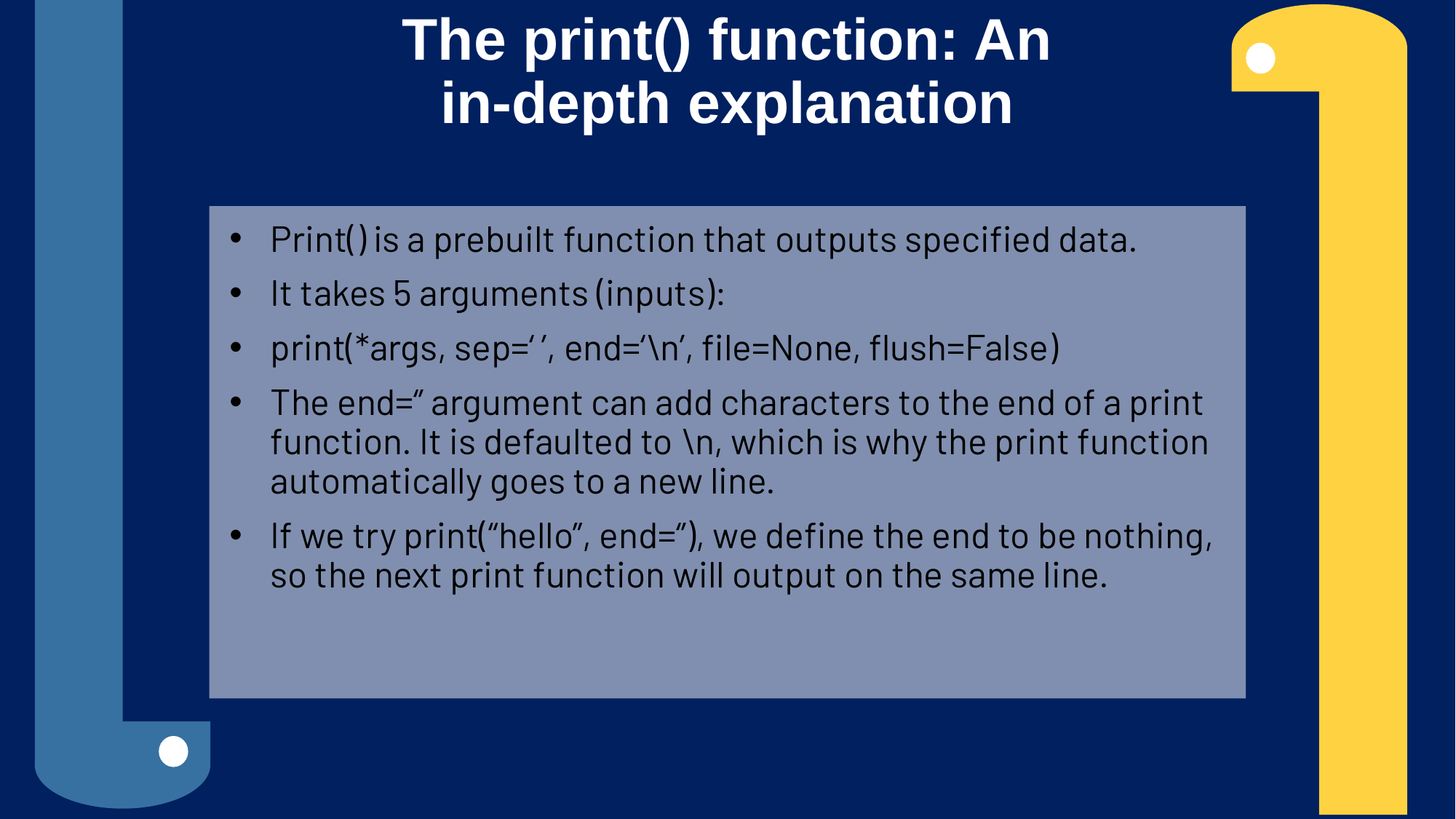

# The print() function: An in-depth explanation

Print() is a prebuilt function that outputs specified data.
It takes 5 arguments (inputs):
print(*args, sep=‘ ’, end=‘\n’, file=None, flush=False)
The end=‘’ argument can add characters to the end of a print function. It is defaulted to \n, which is why the print function automatically goes to a new line.
If we try print(“hello”, end=‘’), we define the end to be nothing, so the next print function will output on the same line.